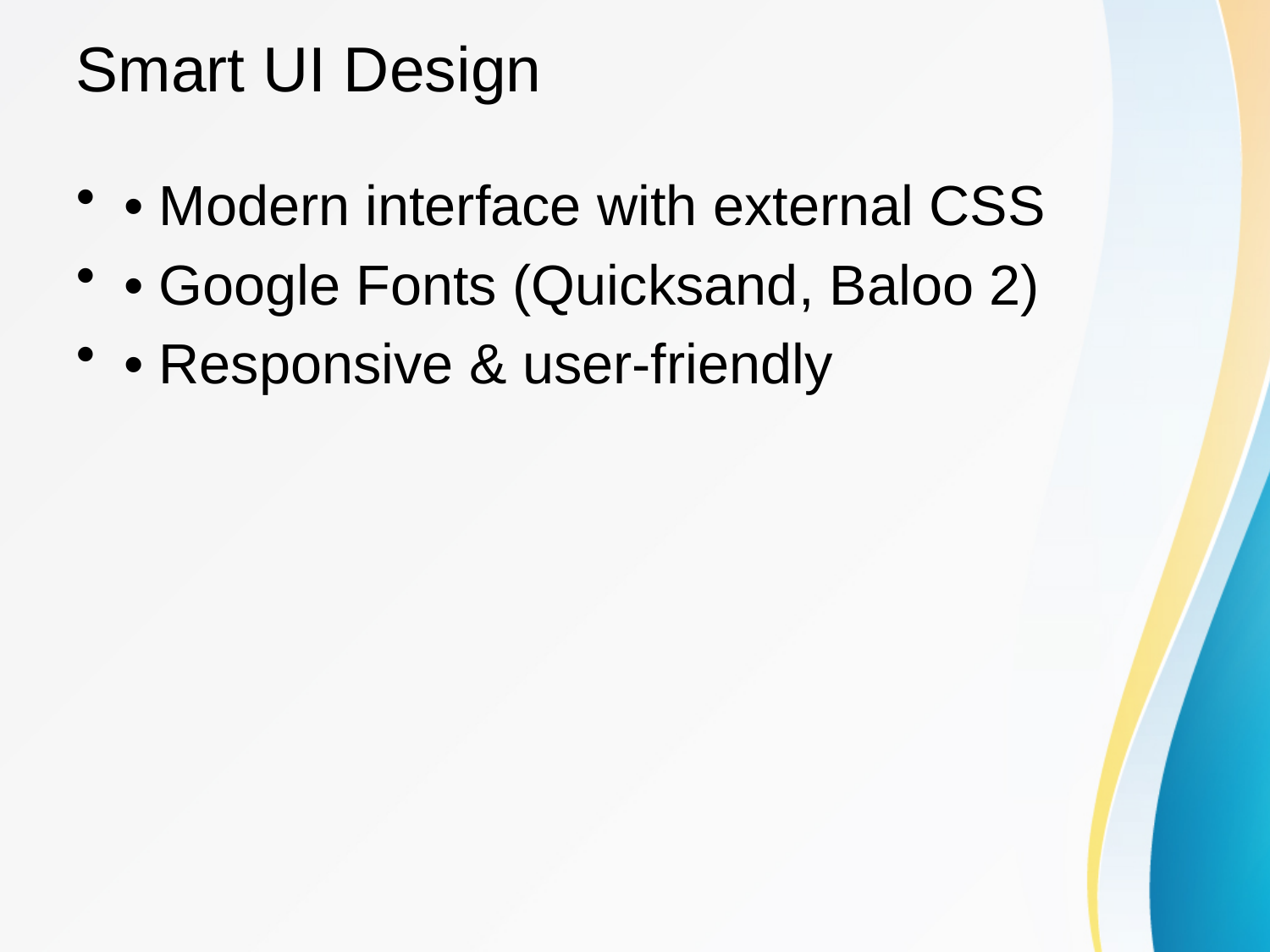

# Smart UI Design
• Modern interface with external CSS
• Google Fonts (Quicksand, Baloo 2)
• Responsive & user-friendly